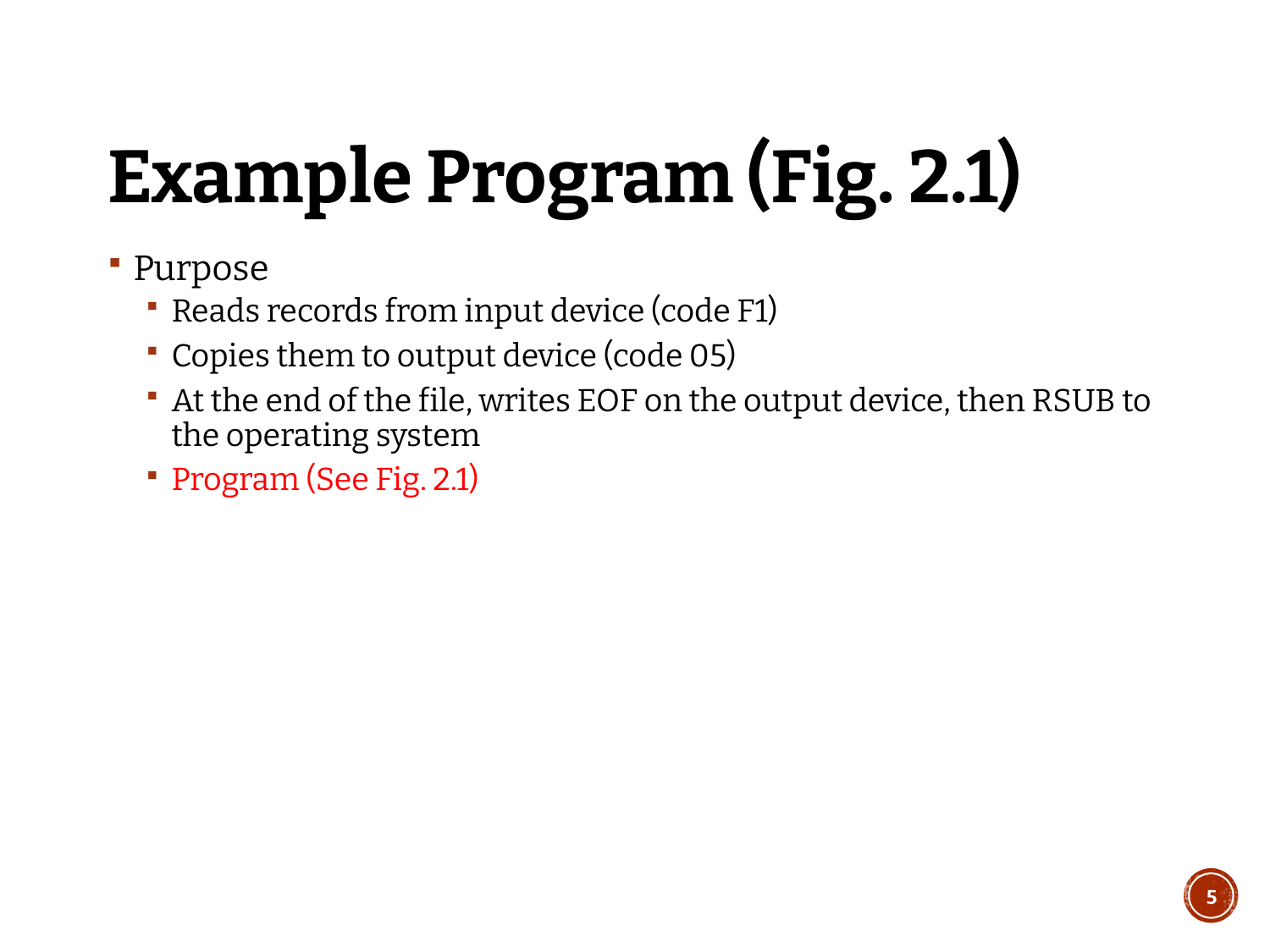

# Example Program (Fig. 2.1)
Purpose
Reads records from input device (code F1)
Copies them to output device (code 05)
At the end of the file, writes EOF on the output device, then RSUB to the operating system
Program (See Fig. 2.1)
5